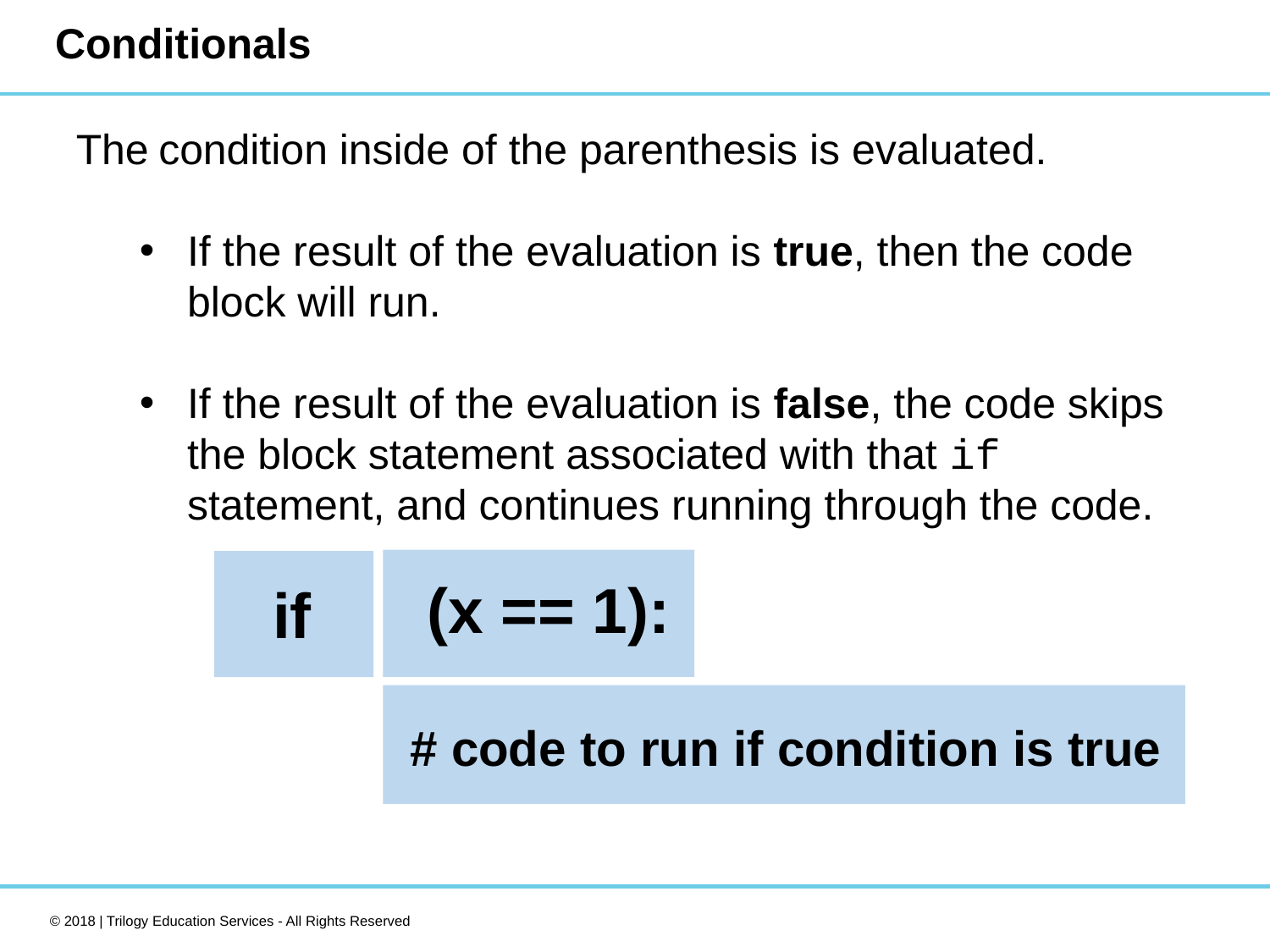

# Conditionals
The condition inside of the parenthesis is evaluated.

If the result of the evaluation is true, then the code block will run.

If the result of the evaluation is false, the code skips the block statement associated with that if statement, and continues running through the code.

(x == 1):
if

# code to run if condition is true